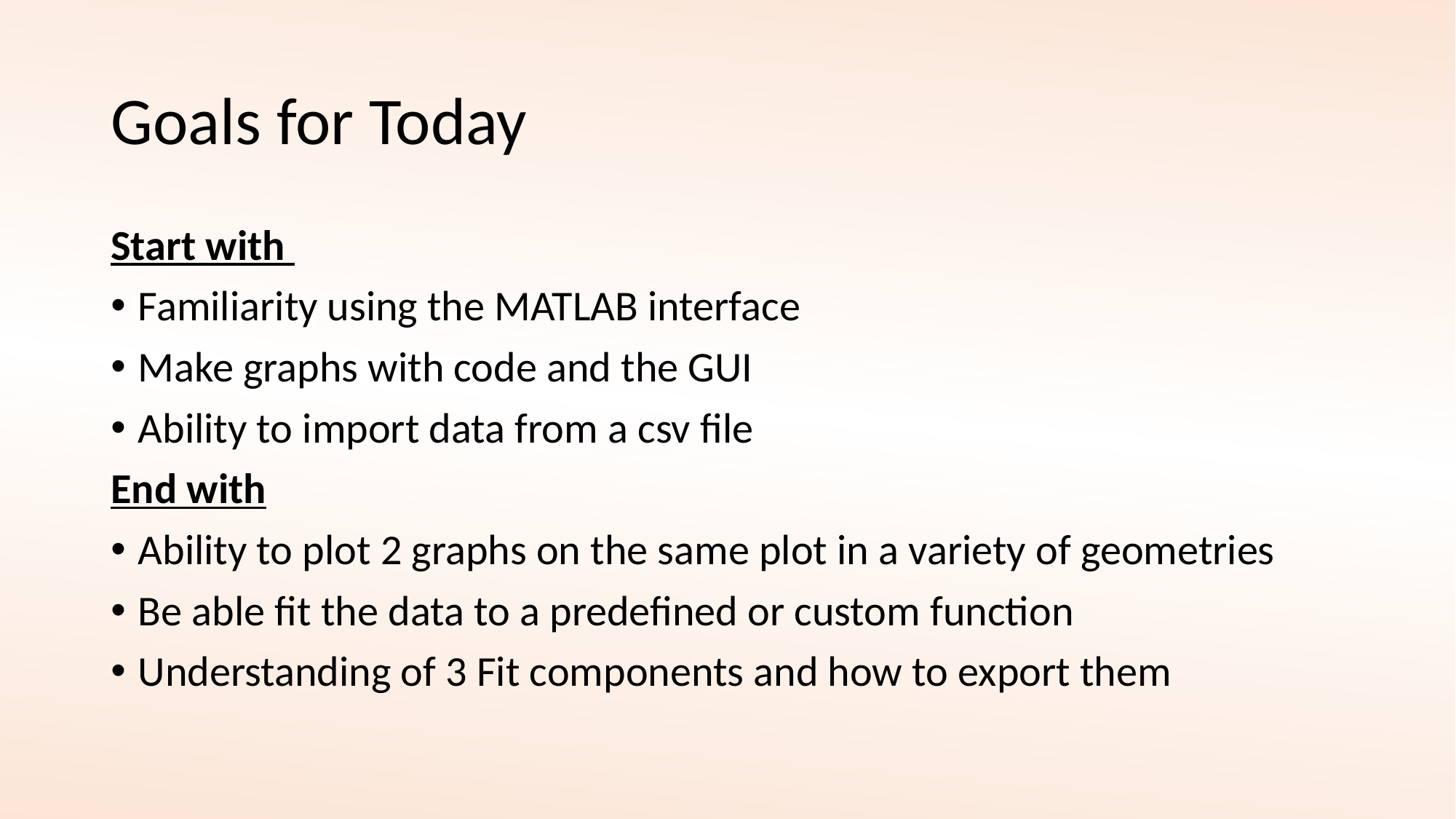

# Goals for Today
Start with
Familiarity using the MATLAB interface
Make graphs with code and the GUI
Ability to import data from a csv file
End with
Ability to plot 2 graphs on the same plot in a variety of geometries
Be able fit the data to a predefined or custom function
Understanding of 3 Fit components and how to export them